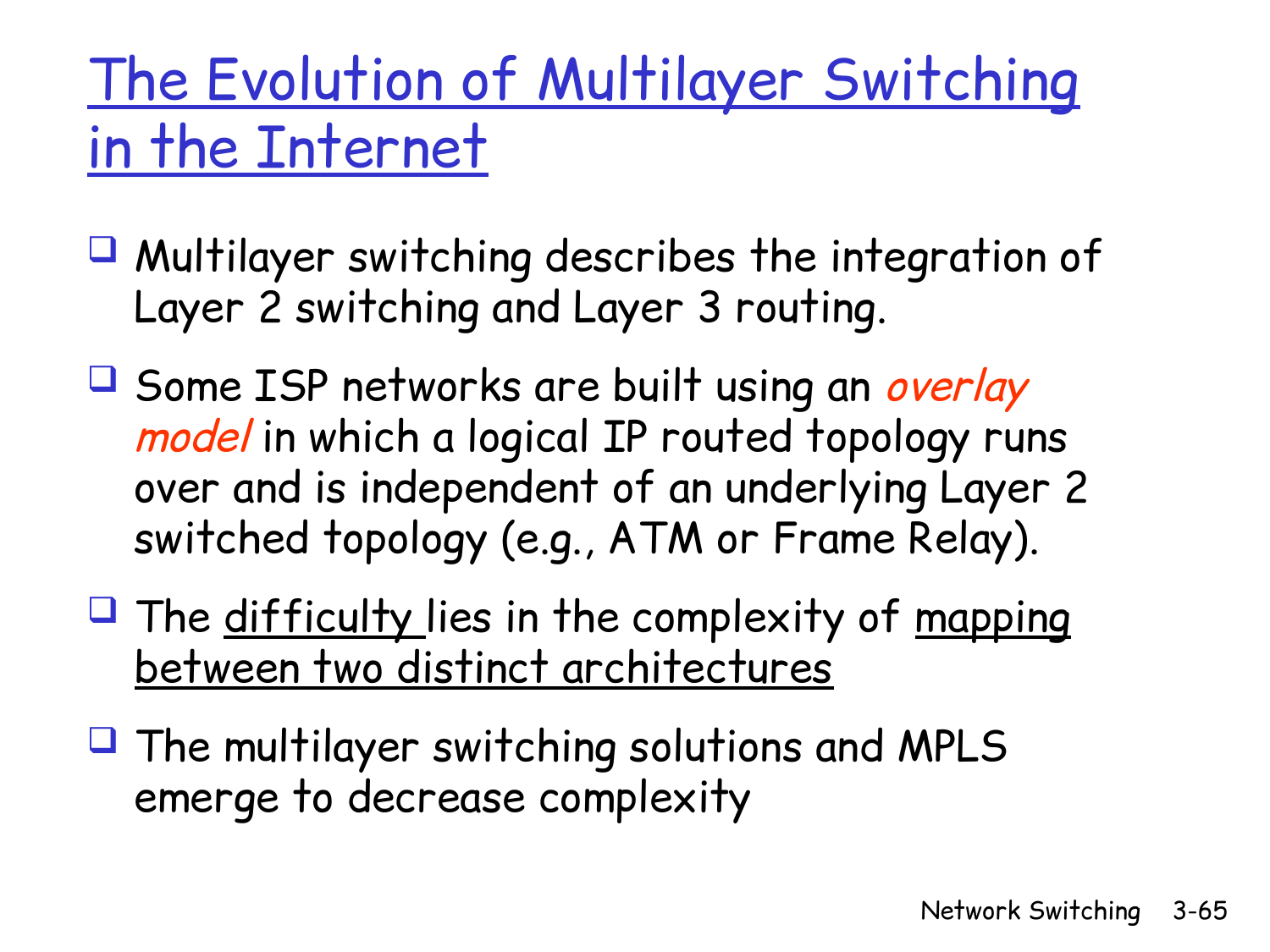

# The Evolution of Multilayer Switching in the Internet
Multilayer switching describes the integration of Layer 2 switching and Layer 3 routing.

Some ISP networks are built using an overlay model in which a logical IP routed topology runs over and is independent of an underlying Layer 2 switched topology (e.g., ATM or Frame Relay).

The difficulty lies in the complexity of mapping between two distinct architectures

The multilayer switching solutions and MPLS emerge to decrease complexity
Network Switching
3-65